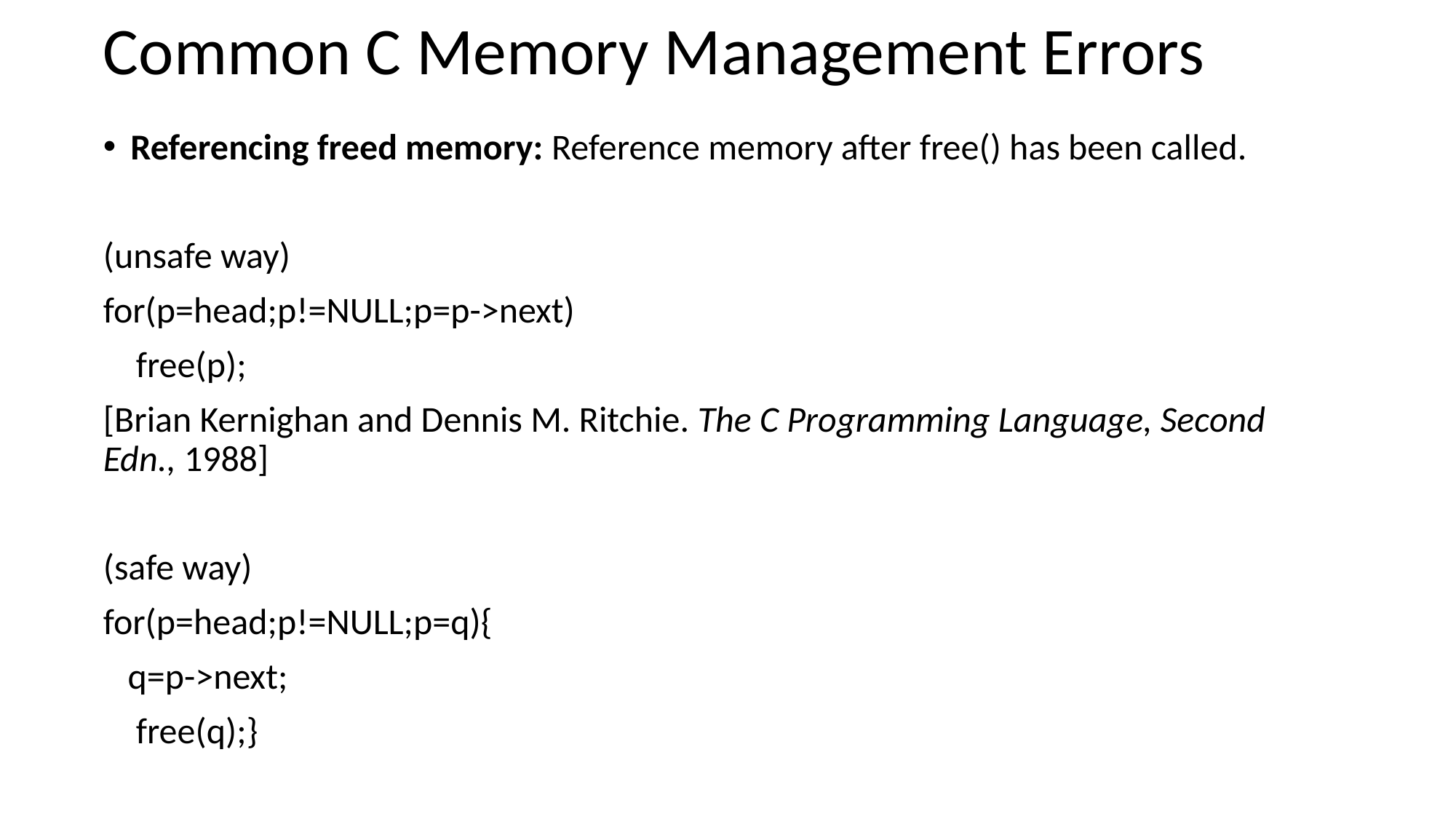

# Common C Memory Management Errors
Referencing freed memory: Reference memory after free() has been called.

(unsafe way)
for(p=head;p!=NULL;p=p->next)
    free(p);
[Brian Kernighan and Dennis M. Ritchie. The C Programming Language, Second Edn., 1988]

(safe way)
for(p=head;p!=NULL;p=q){
   q=p->next;
    free(q);}